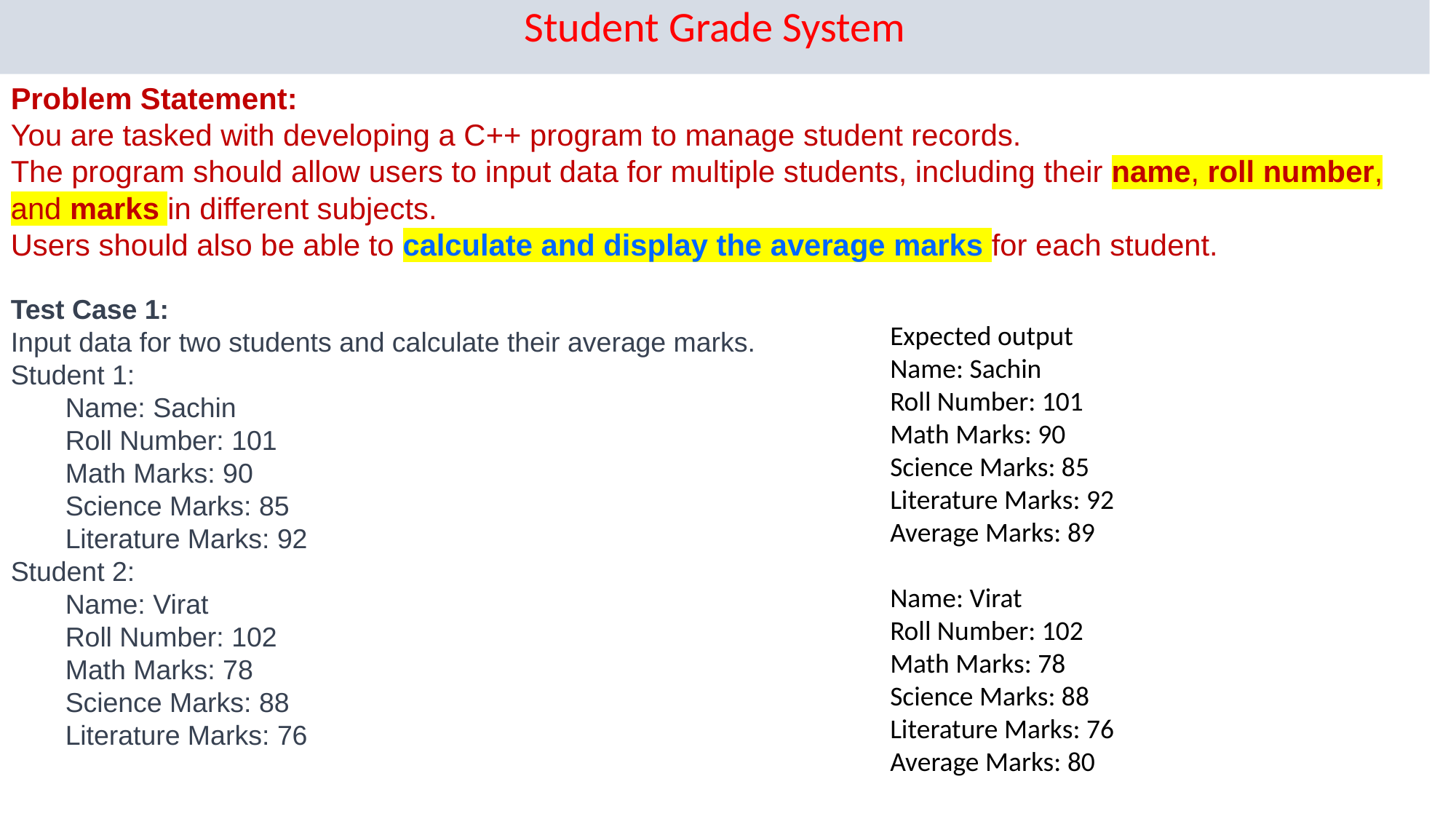

Student Grade System
Problem Statement:
You are tasked with developing a C++ program to manage student records.
The program should allow users to input data for multiple students, including their name, roll number, and marks in different subjects.
Users should also be able to calculate and display the average marks for each student.
Test Case 1:
Input data for two students and calculate their average marks.
Student 1:
Name: Sachin
Roll Number: 101
Math Marks: 90
Science Marks: 85
Literature Marks: 92
Student 2:
Name: Virat
Roll Number: 102
Math Marks: 78
Science Marks: 88
Literature Marks: 76
Expected output
Name: Sachin
Roll Number: 101
Math Marks: 90
Science Marks: 85
Literature Marks: 92
Average Marks: 89

Name: Virat
Roll Number: 102
Math Marks: 78
Science Marks: 88
Literature Marks: 76
Average Marks: 80